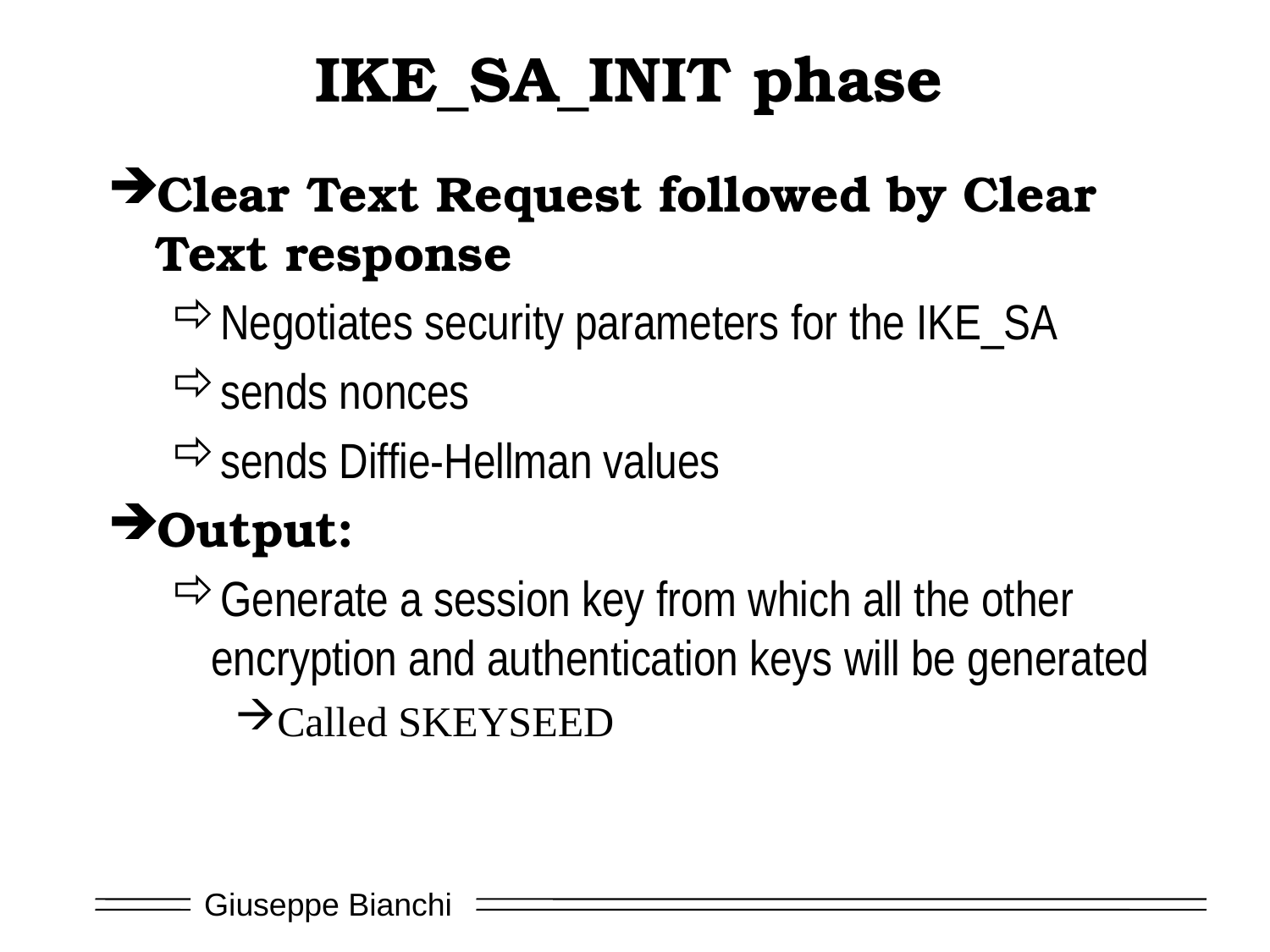

# IKE_SA_INIT phase
Clear Text Request followed by Clear Text response
Negotiates security parameters for the IKE_SA
sends nonces
sends Diffie-Hellman values
Output:
Generate a session key from which all the other encryption and authentication keys will be generated
Called SKEYSEED